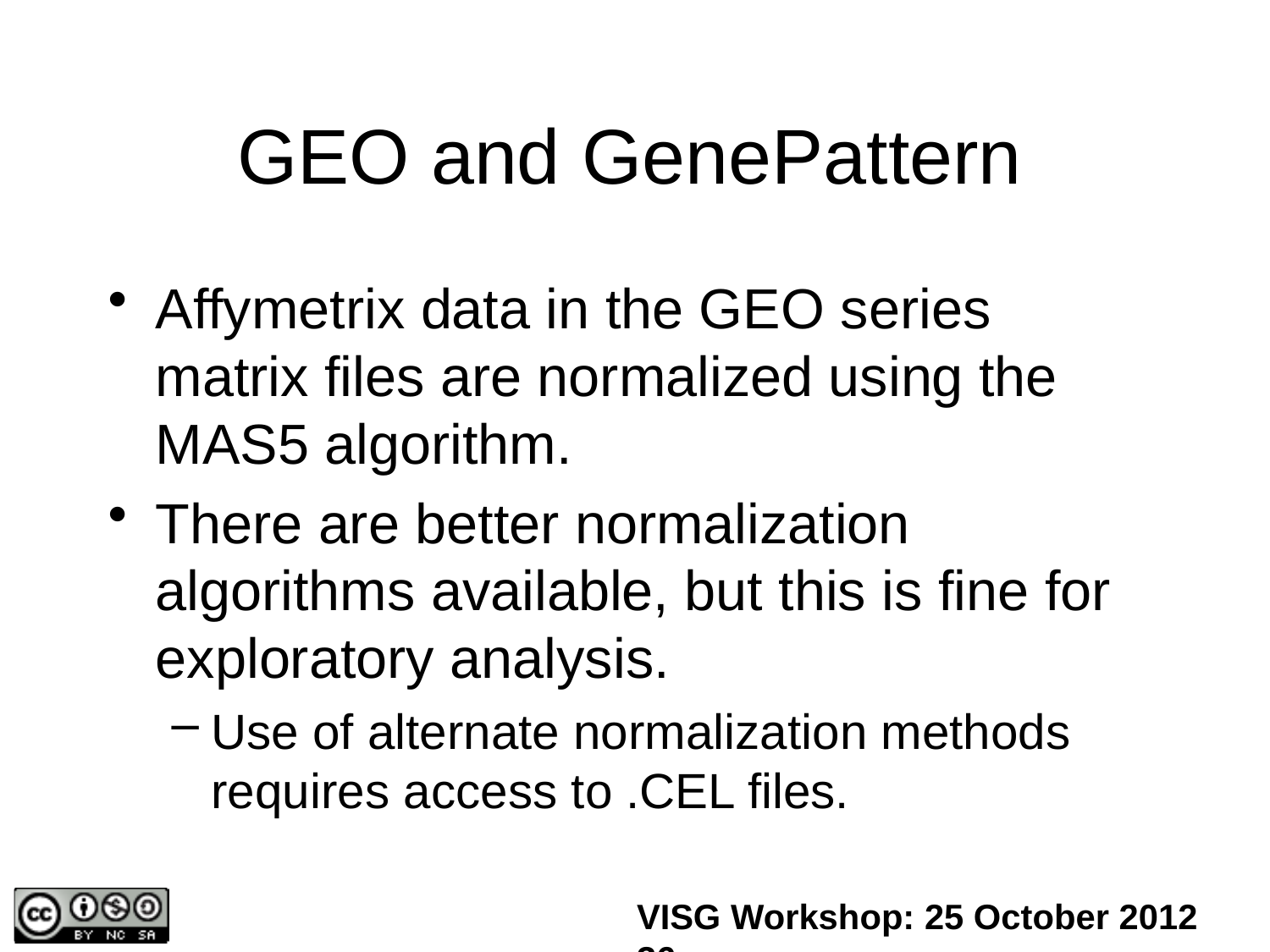

# GEO and GenePattern
Affymetrix data in the GEO series matrix files are normalized using the MAS5 algorithm.
There are better normalization algorithms available, but this is fine for exploratory analysis.
Use of alternate normalization methods requires access to .CEL files.